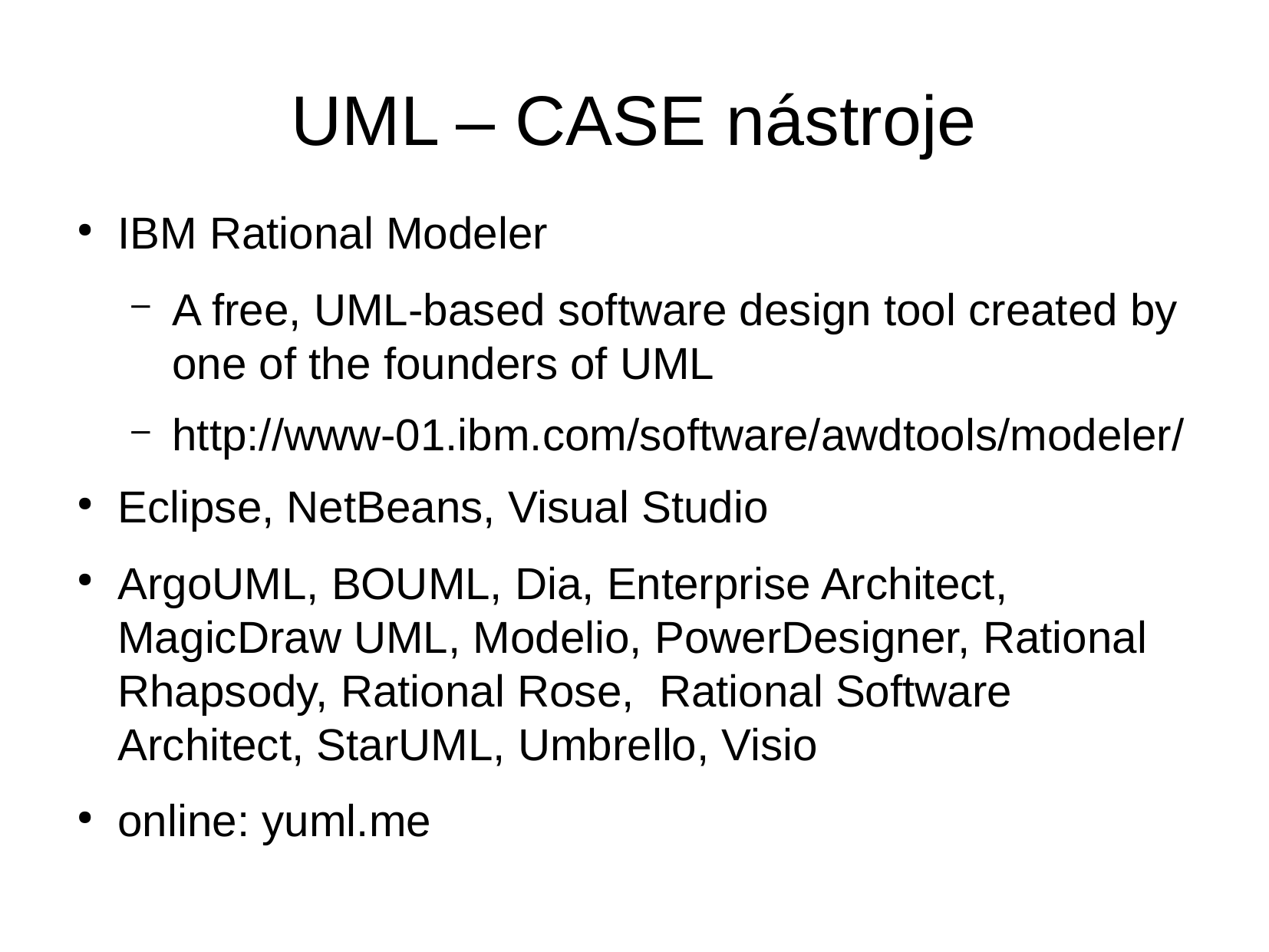

UML – CASE nástroje
IBM Rational Modeler
A free, UML-based software design tool created by one of the founders of UML
http://www-01.ibm.com/software/awdtools/modeler/
Eclipse, NetBeans, Visual Studio
ArgoUML, BOUML, Dia, Enterprise Architect, MagicDraw UML, Modelio, PowerDesigner, Rational Rhapsody, Rational Rose,  Rational Software Architect, StarUML, Umbrello, Visio
online: yuml.me